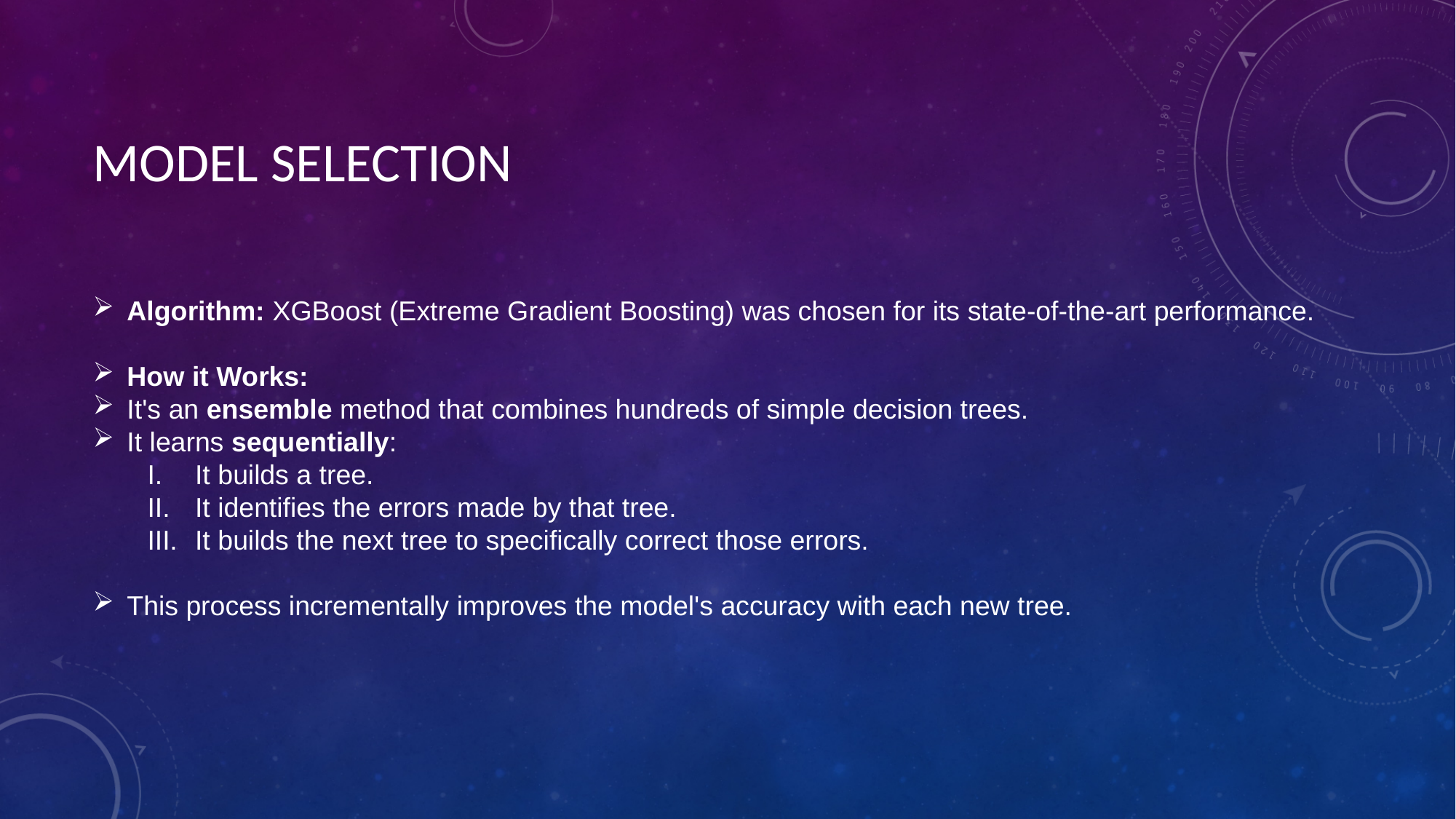

# MODEL SELECTION
Algorithm: XGBoost (Extreme Gradient Boosting) was chosen for its state-of-the-art performance.

How it Works:
It's an ensemble method that combines hundreds of simple decision trees.
It learns sequentially:
It builds a tree.
It identifies the errors made by that tree.
It builds the next tree to specifically correct those errors.

This process incrementally improves the model's accuracy with each new tree.